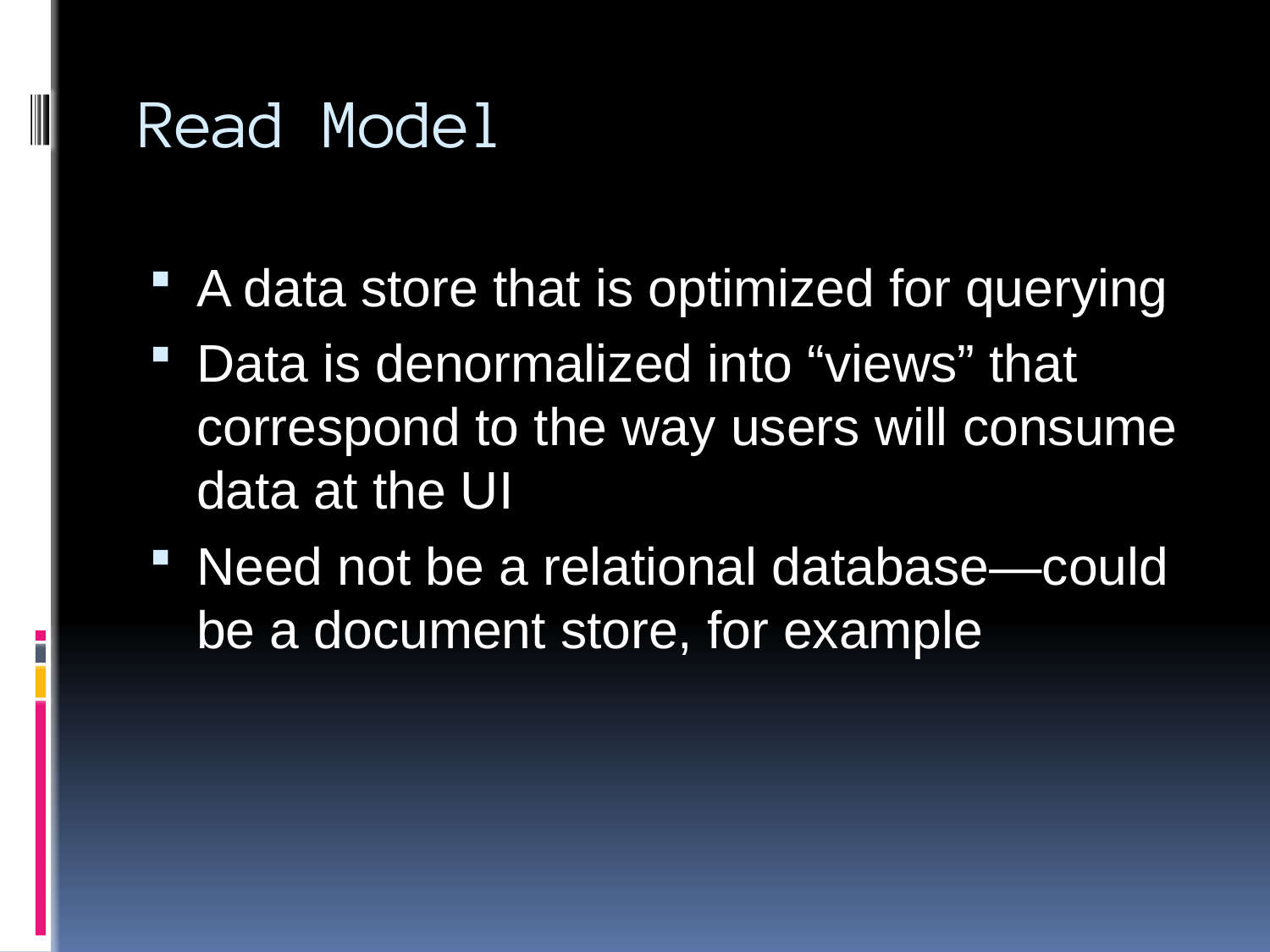

# Read Model
A data store that is optimized for querying
Data is denormalized into “views” that correspond to the way users will consume data at the UI
Need not be a relational database—could be a document store, for example